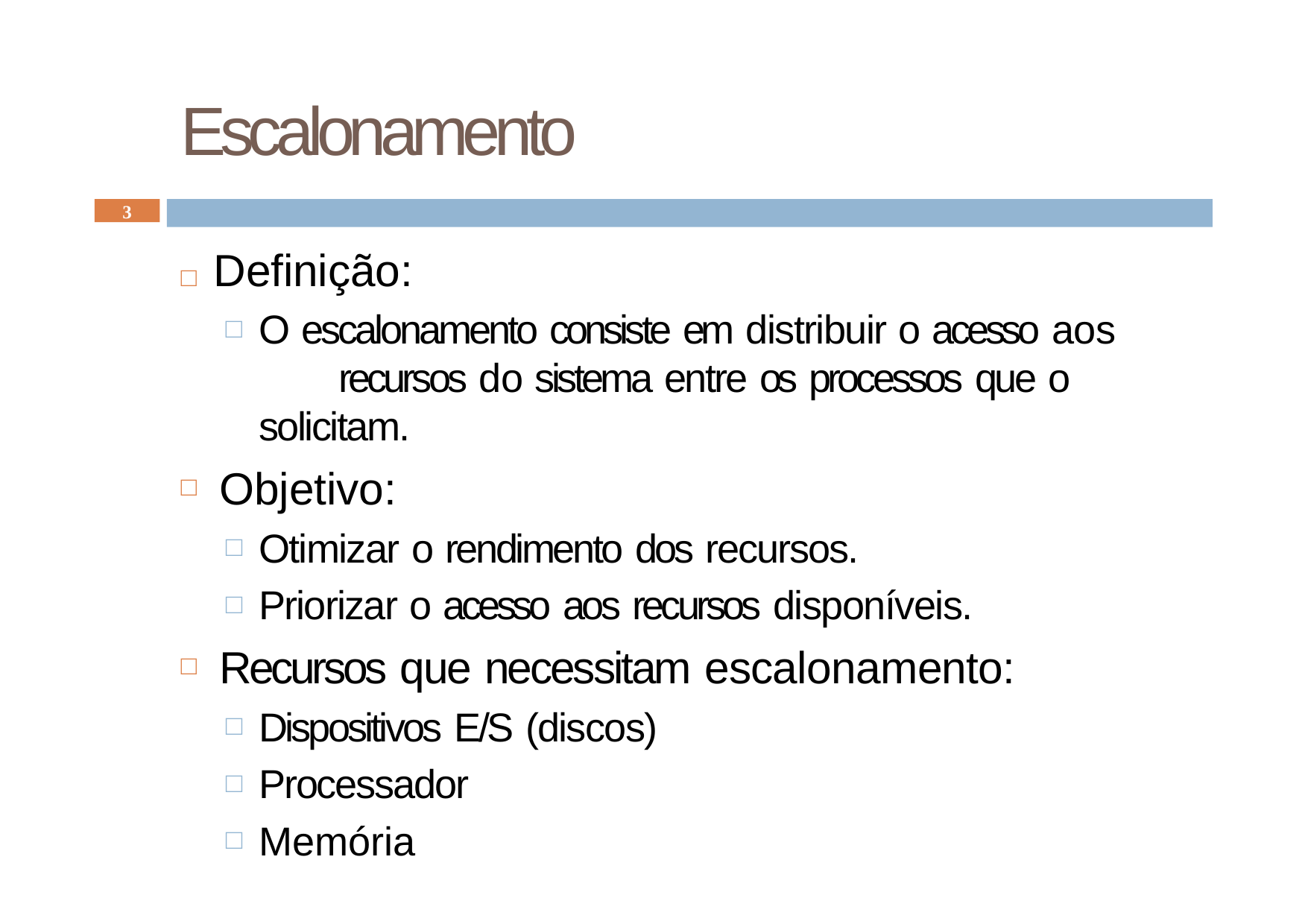

# Escalonamento
3

□ Definição:
O escalonamento consiste em distribuir o acesso aos 	recursos do sistema entre os processos que o solicitam.
Objetivo:
Otimizar o rendimento dos recursos.
Priorizar o acesso aos recursos disponíveis.
Recursos que necessitam escalonamento:
Dispositivos E/S (discos)
Processador
Memória